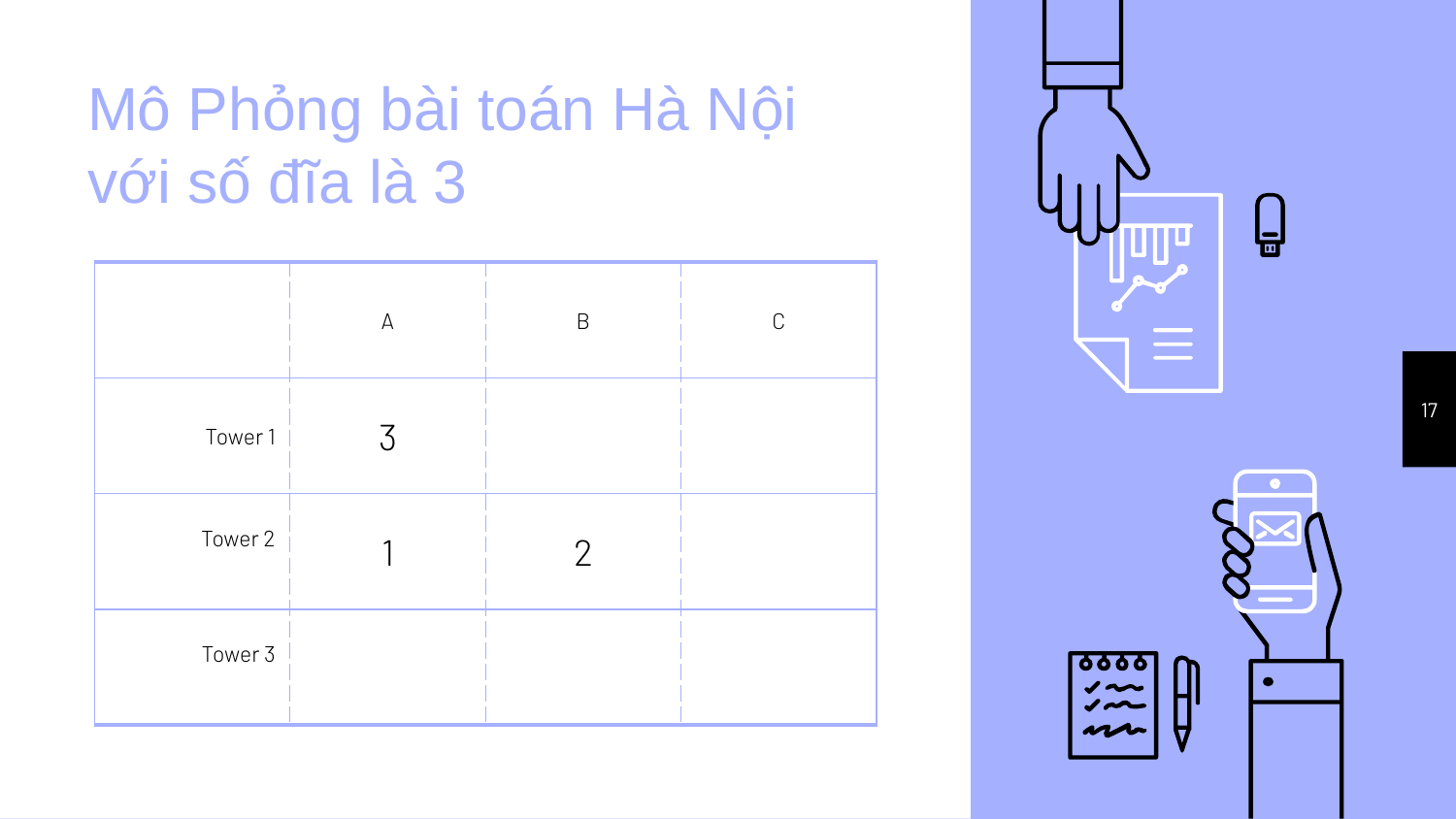

# Mô Phỏng bài toán Hà Nội với số đĩa là 3
|  | A | B | C |
| --- | --- | --- | --- |
| Tower 1 | 3 |  |  |
| Tower 2 | 1 | 2 |  |
| Tower 3 |  |  |  |
17